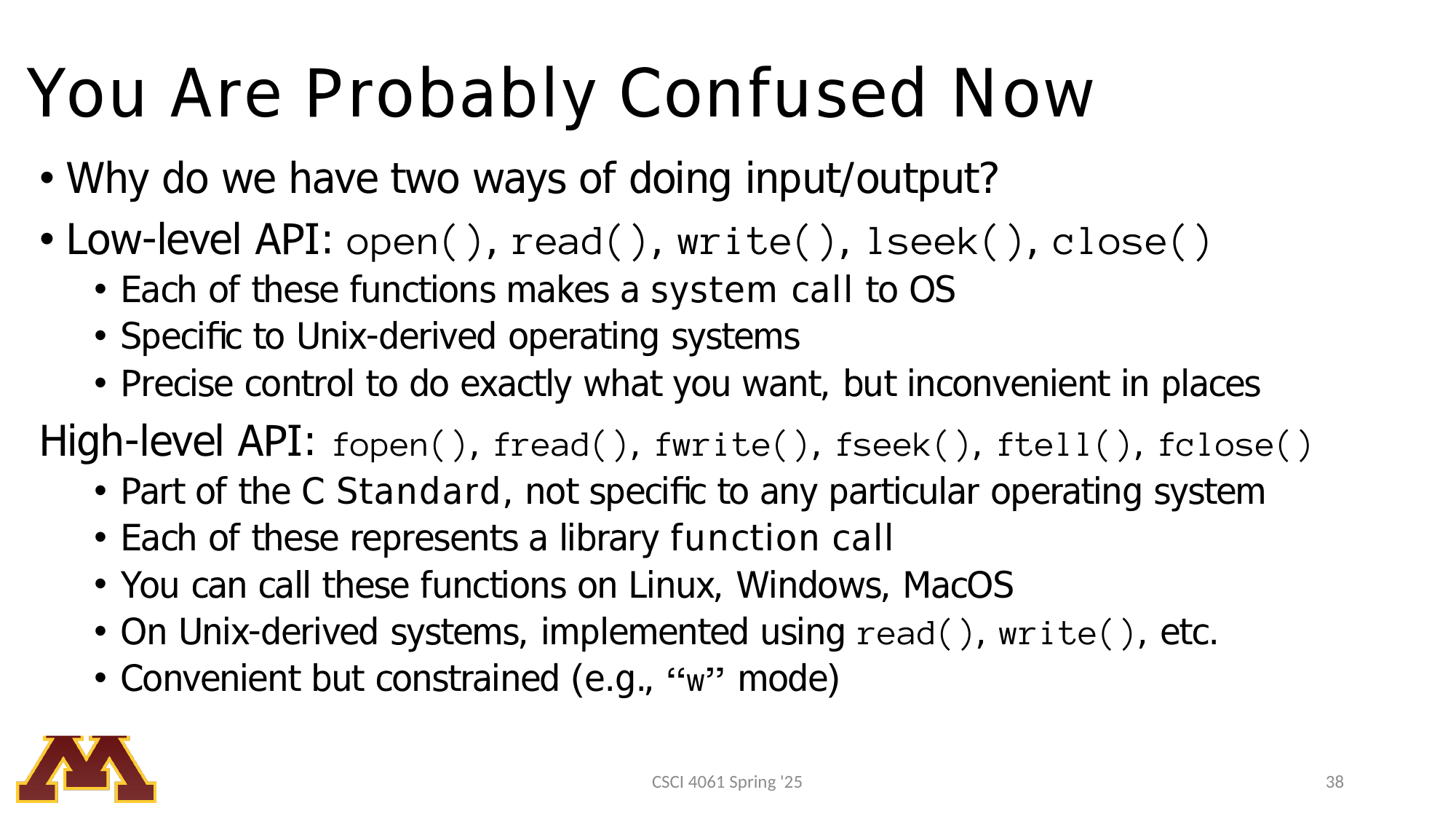

# You Are Probably Confused Now
Why do we have two ways of doing input/output?
Low-level API: open(), read(), write(), lseek(), close()
Each of these functions makes a system call to OS
Specific to Unix-derived operating systems
Precise control to do exactly what you want, but inconvenient in places
High-level API: fopen(), fread(), fwrite(), fseek(), ftell(), fclose()
Part of the C Standard, not specific to any particular operating system
Each of these represents a library function call
You can call these functions on Linux, Windows, MacOS
On Unix-derived systems, implemented using read(), write(), etc.
Convenient but constrained (e.g., “w” mode)
CSCI 4061 Spring '25
38